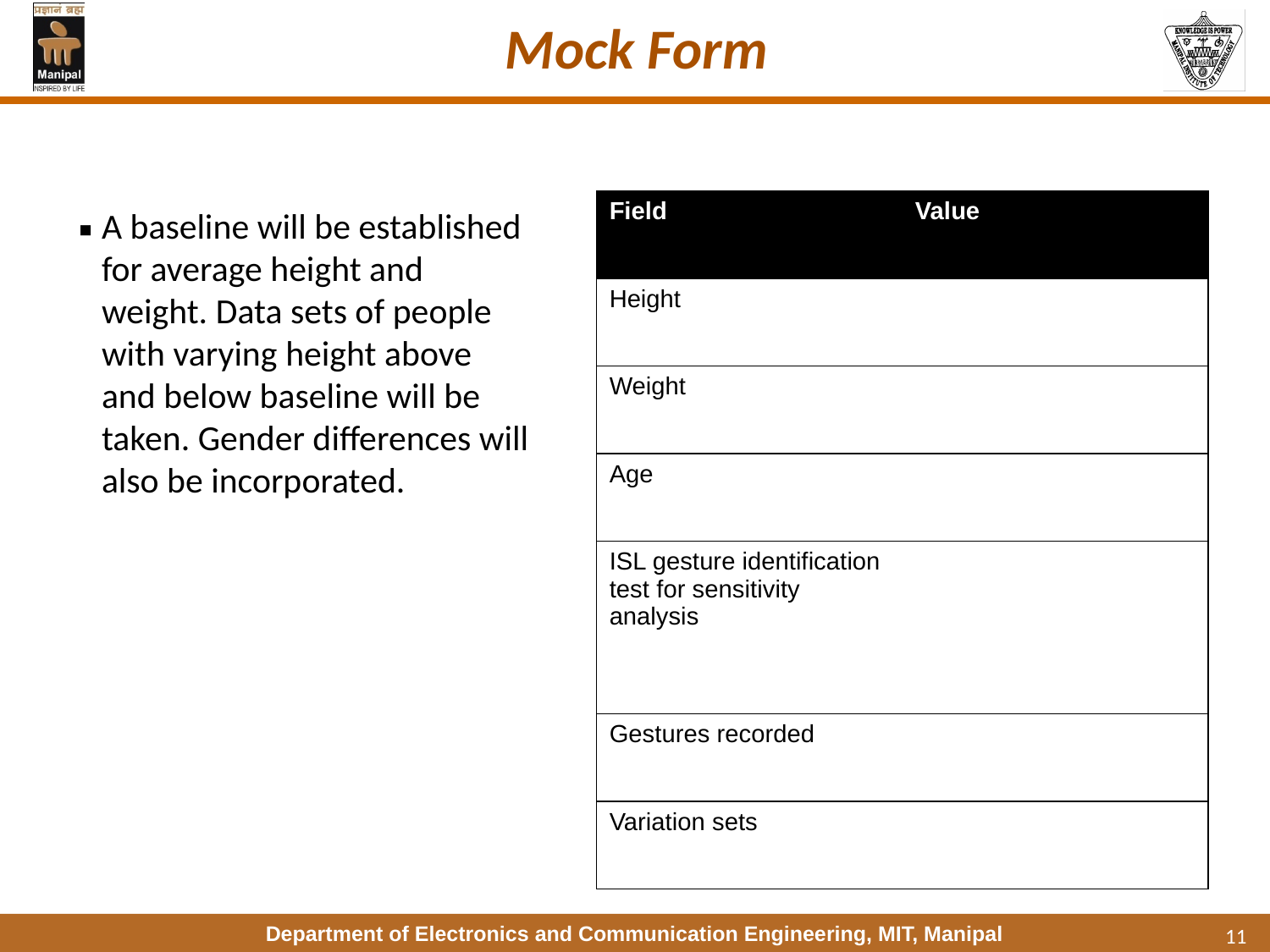

# Mock Form
A baseline will be established for average height and weight. Data sets of people with varying height above and below baseline will be taken. Gender differences will also be incorporated.
| Field | Value |
| --- | --- |
| Height |  |
| Weight |  |
| Age |  |
| ISL gesture identification test for sensitivity analysis |  |
| Gestures recorded |  |
| Variation sets |  |
11